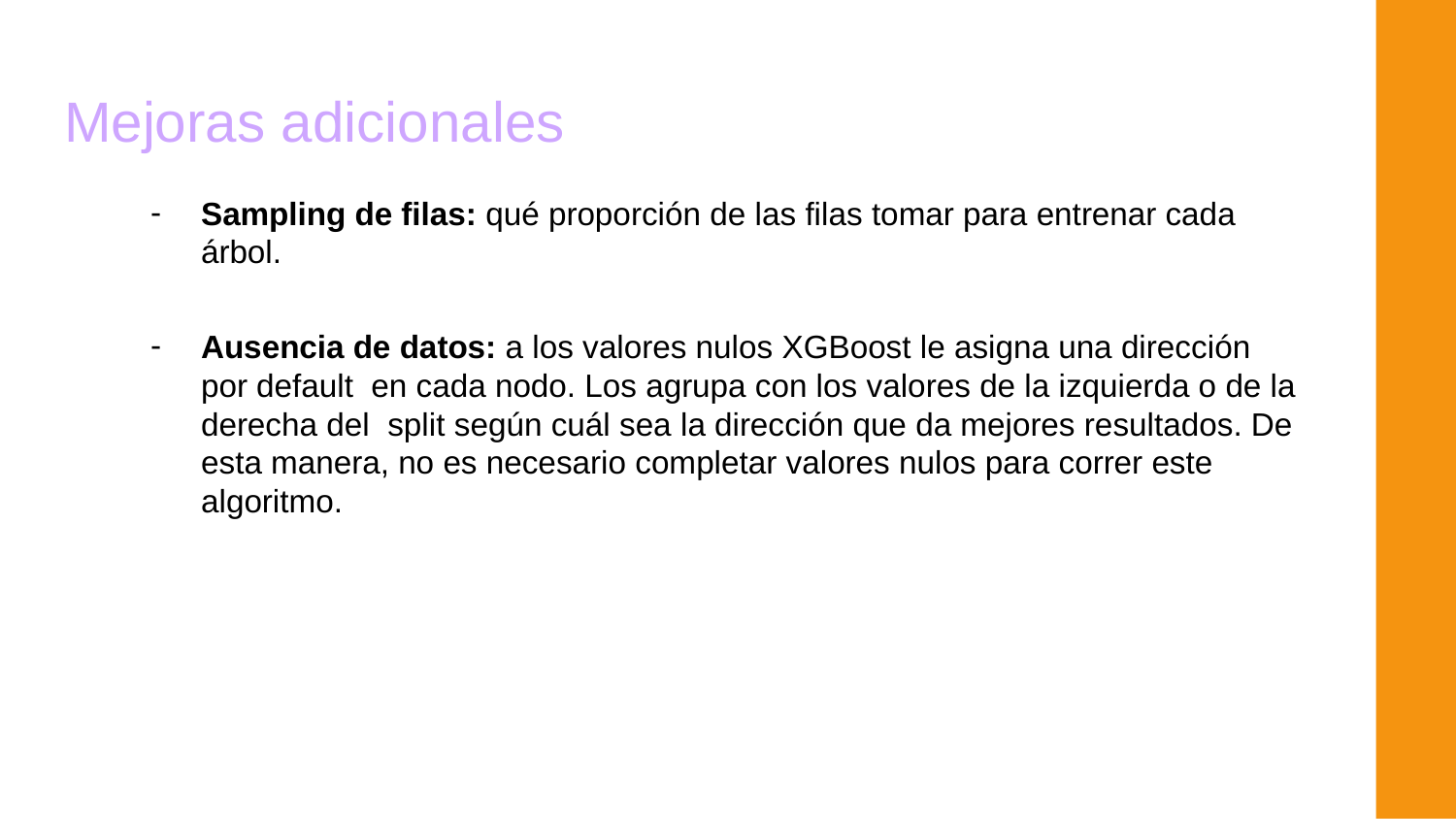

# Mejoras adicionales
Sampling de filas: qué proporción de las filas tomar para entrenar cada árbol.
Ausencia de datos: a los valores nulos XGBoost le asigna una dirección por default  en cada nodo. Los agrupa con los valores de la izquierda o de la derecha del  split según cuál sea la dirección que da mejores resultados. De esta manera, no es necesario completar valores nulos para correr este algoritmo.